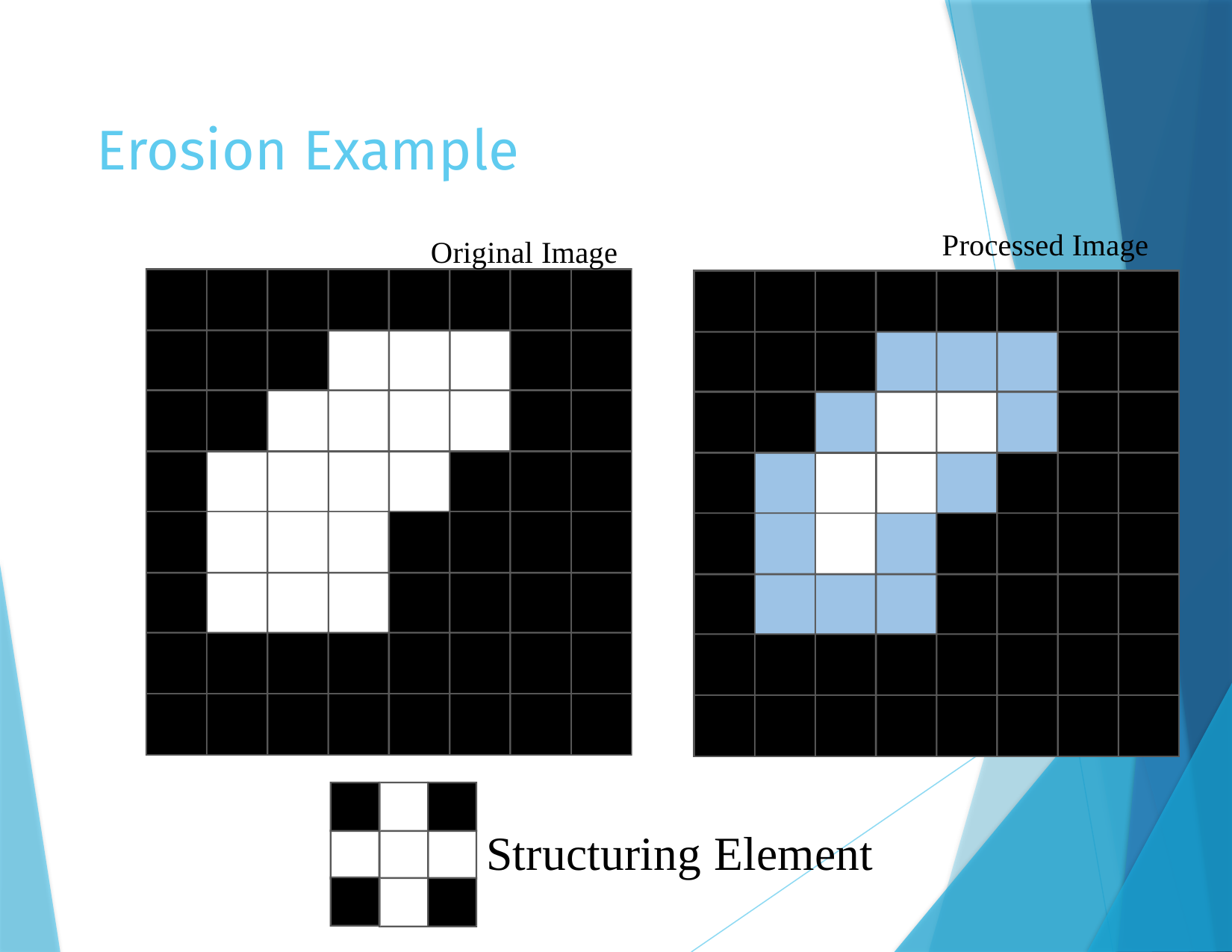

# Erosion Example
Processed Image
Original Image

Structuring Element